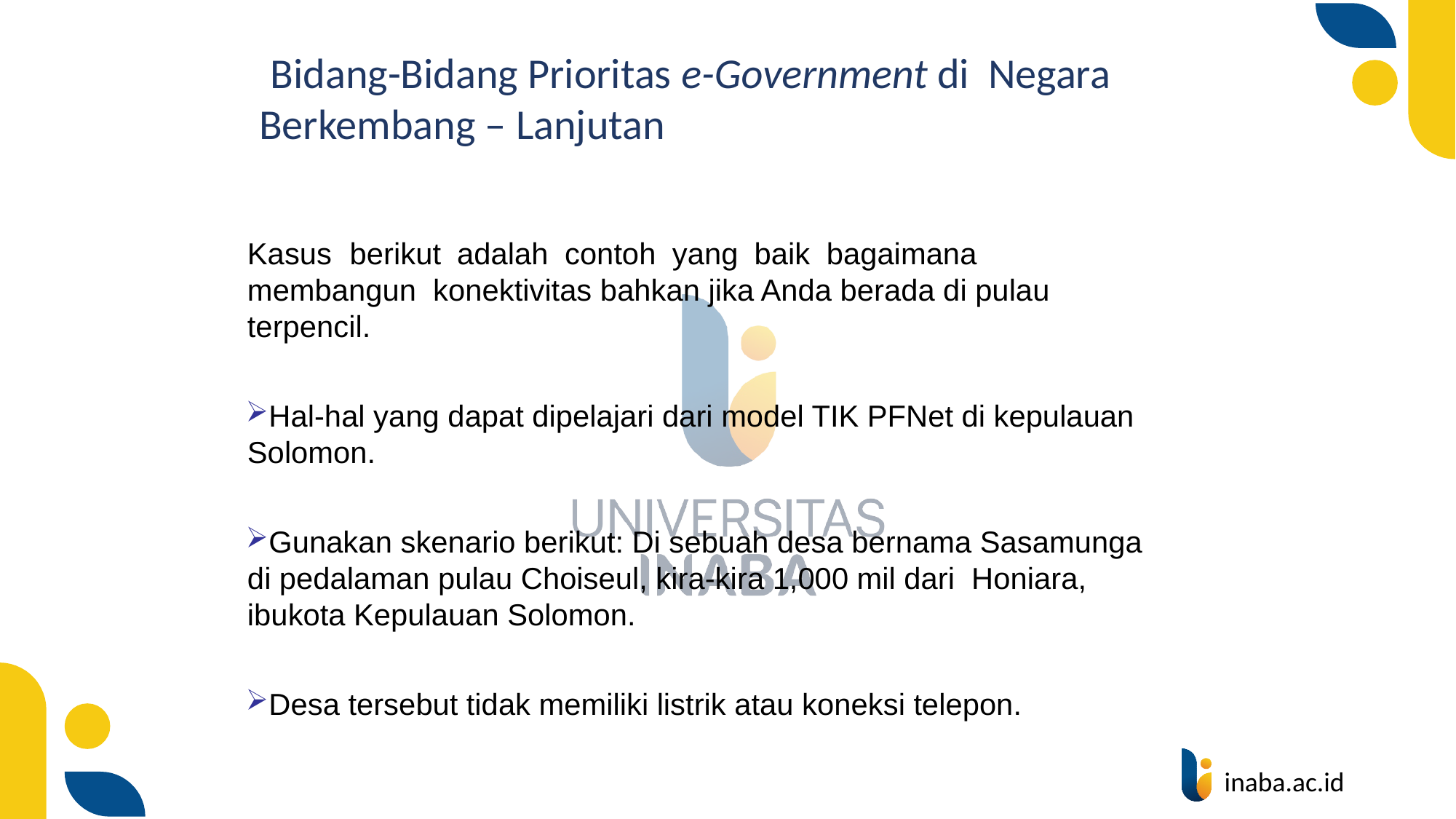

# Bidang-Bidang Prioritas e-Government di  Negara Berkembang – Lanjutan
Kasus	berikut	adalah	contoh	yang	baik	bagaimana	membangun  konektivitas bahkan jika Anda berada di pulau terpencil.

Hal-hal yang dapat dipelajari dari model TIK PFNet di kepulauan  Solomon.

Gunakan skenario berikut: Di sebuah desa bernama Sasamunga  di pedalaman pulau Choiseul, kira-kira 1,000 mil dari  Honiara, ibukota Kepulauan Solomon.

Desa tersebut tidak memiliki listrik atau koneksi telepon.